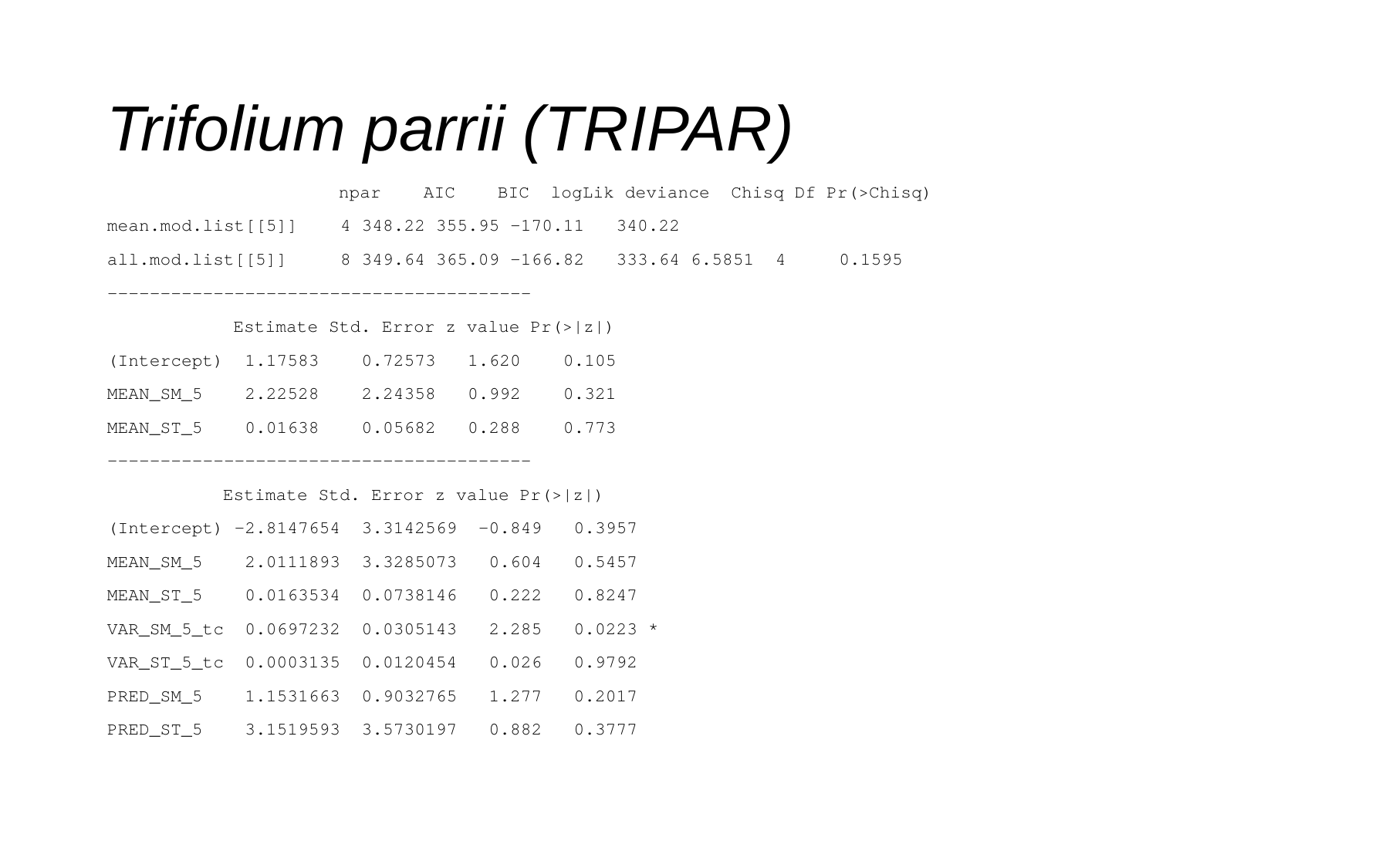

# Trifolium parrii (TRIPAR)
 		npar    AIC    BIC  logLik deviance  Chisq Df Pr(>Chisq)
mean.mod.list[[5]]    4 348.22 355.95 -170.11   340.22
all.mod.list[[5]]     8 349.64 365.09 -166.82   333.64 6.5851  4     0.1595
----------------------------------------
 	 Estimate Std. Error z value Pr(>|z|)
(Intercept)  1.17583    0.72573   1.620    0.105
MEAN_SM_5    2.22528    2.24358   0.992    0.321
MEAN_ST_5    0.01638    0.05682   0.288    0.773
----------------------------------------
 	Estimate Std. Error z value Pr(>|z|)
(Intercept) -2.8147654  3.3142569  -0.849   0.3957
MEAN_SM_5    2.0111893  3.3285073   0.604   0.5457
MEAN_ST_5    0.0163534  0.0738146   0.222   0.8247
VAR_SM_5_tc  0.0697232  0.0305143   2.285   0.0223 *
VAR_ST_5_tc  0.0003135  0.0120454   0.026   0.9792
PRED_SM_5    1.1531663  0.9032765   1.277   0.2017
PRED_ST_5    3.1519593  3.5730197   0.882   0.3777